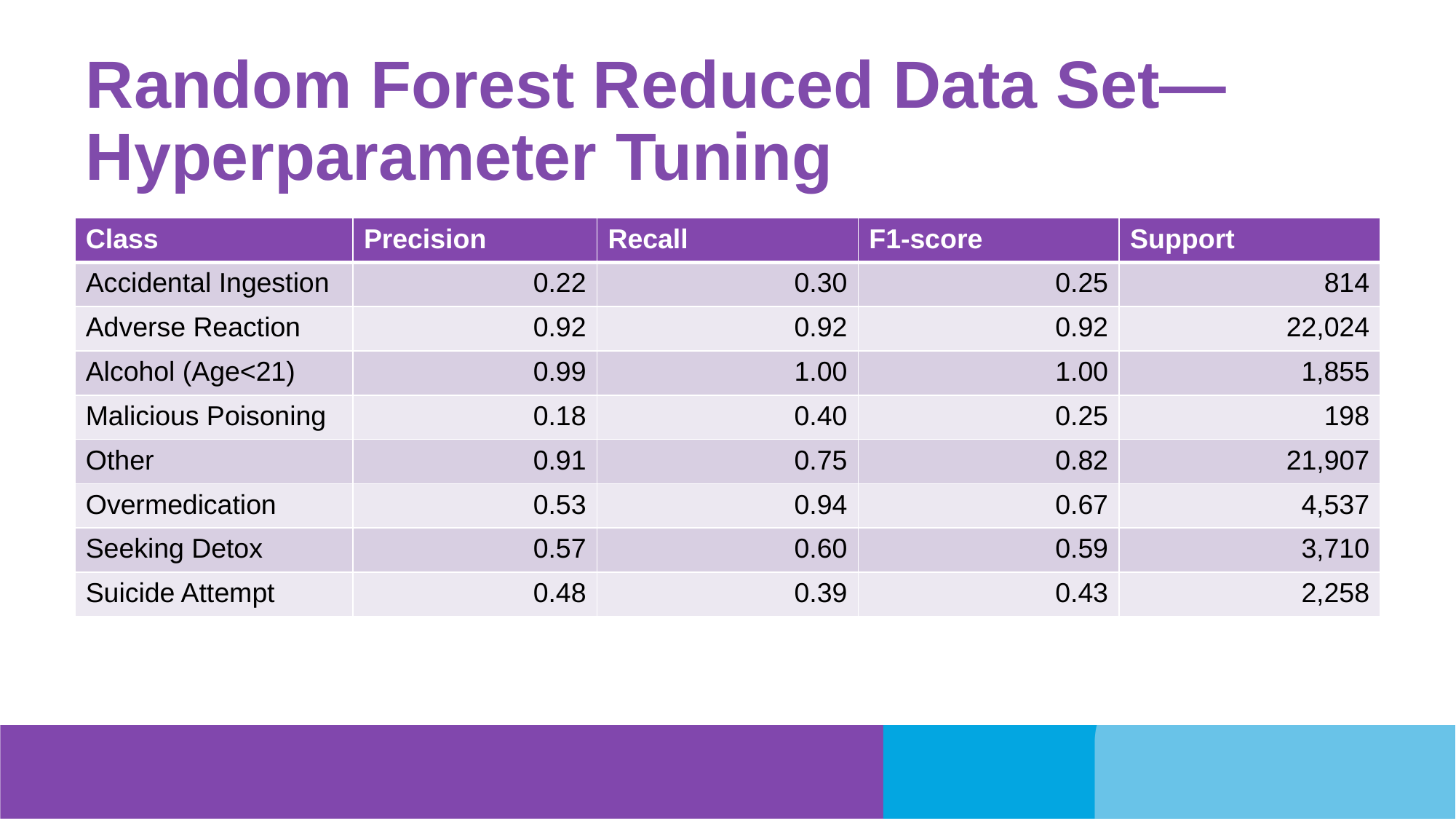

# Random Forest Reduced Data Set—Hyperparameter Tuning
| Class | Precision | Recall | F1-score | Support |
| --- | --- | --- | --- | --- |
| Accidental Ingestion | 0.22 | 0.30 | 0.25 | 814 |
| Adverse Reaction | 0.92 | 0.92 | 0.92 | 22,024 |
| Alcohol (Age<21) | 0.99 | 1.00 | 1.00 | 1,855 |
| Malicious Poisoning | 0.18 | 0.40 | 0.25 | 198 |
| Other | 0.91 | 0.75 | 0.82 | 21,907 |
| Overmedication | 0.53 | 0.94 | 0.67 | 4,537 |
| Seeking Detox | 0.57 | 0.60 | 0.59 | 3,710 |
| Suicide Attempt | 0.48 | 0.39 | 0.43 | 2,258 |